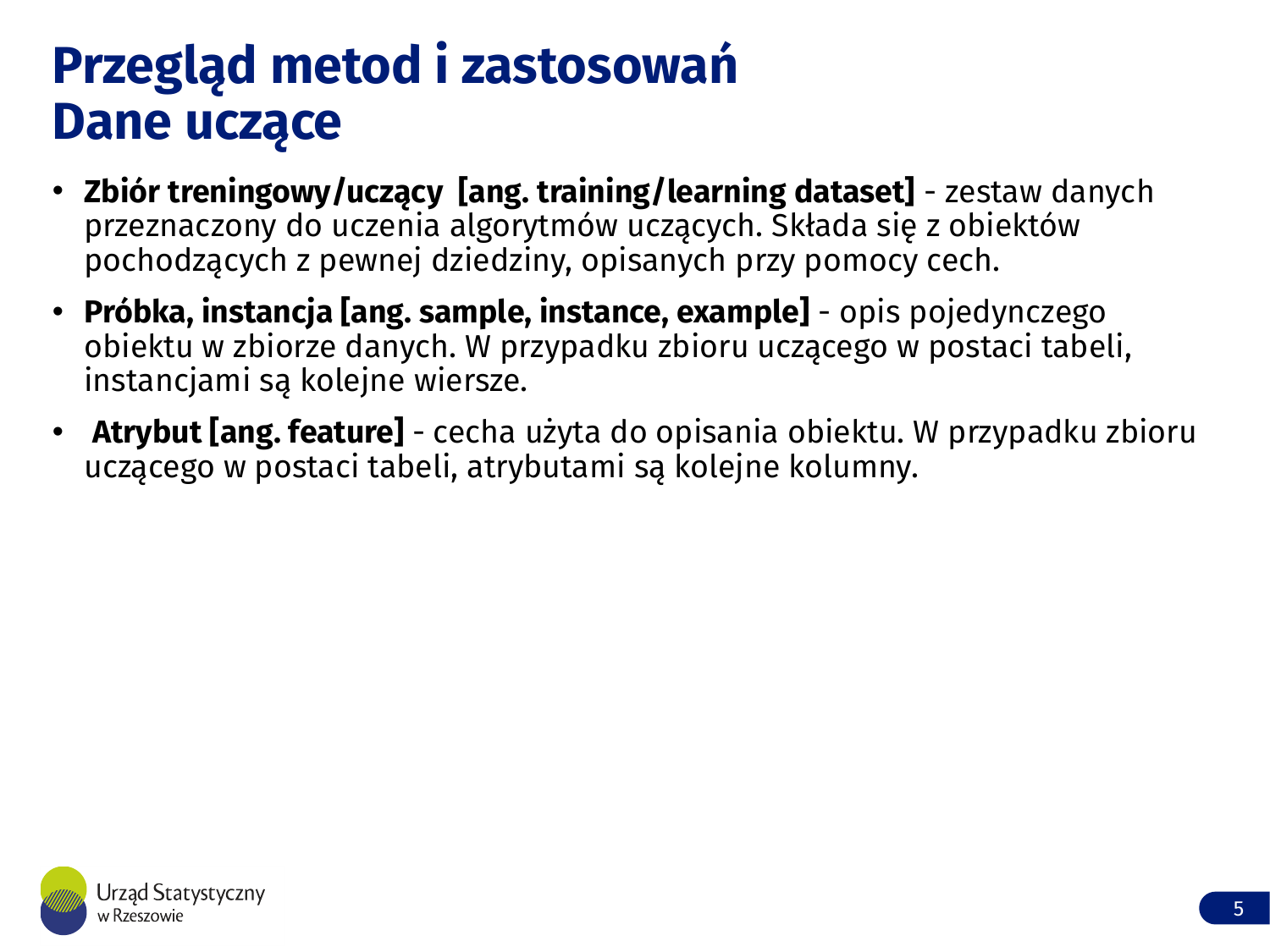

# Przegląd metod i zastosowań Dane uczące
Zbiór treningowy/uczący  [ang. training/learning dataset] - zestaw danych przeznaczony do uczenia algorytmów uczących. Składa się z obiektów pochodzących z pewnej dziedziny, opisanych przy pomocy cech.
Próbka, instancja [ang. sample, instance, example] - opis pojedynczego obiektu w zbiorze danych. W przypadku zbioru uczącego w postaci tabeli, instancjami są kolejne wiersze.
 Atrybut [ang. feature] - cecha użyta do opisania obiektu. W przypadku zbioru uczącego w postaci tabeli, atrybutami są kolejne kolumny.
5